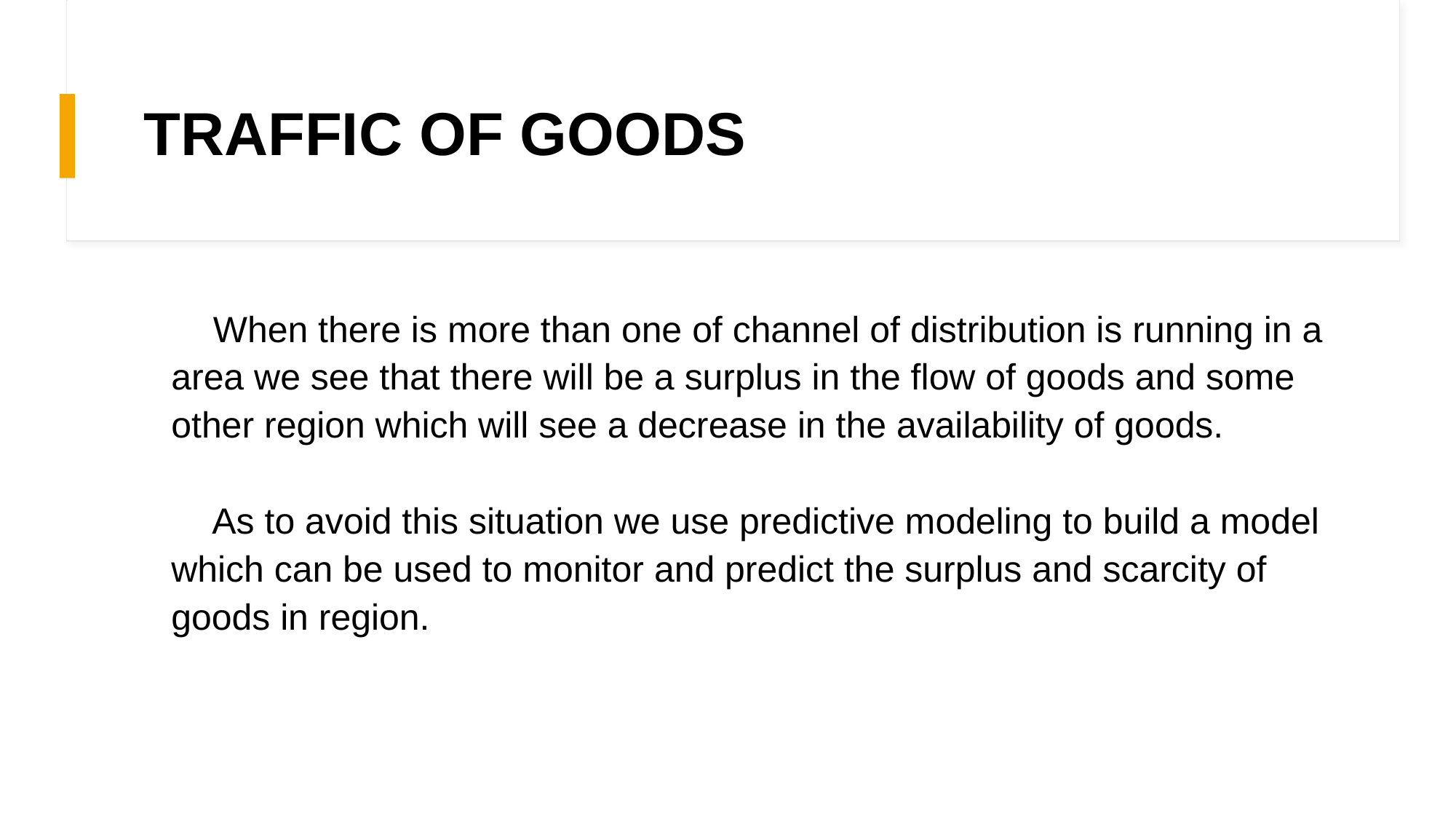

# TRAFFIC OF GOODS
     When there is more than one of channel of distribution is running in a area we see that there will be a surplus in the flow of goods and some other region which will see a decrease in the availability of goods.

	    As to avoid this situation we use predictive modeling to build a model which can be used to monitor and predict the surplus and scarcity of goods in region.